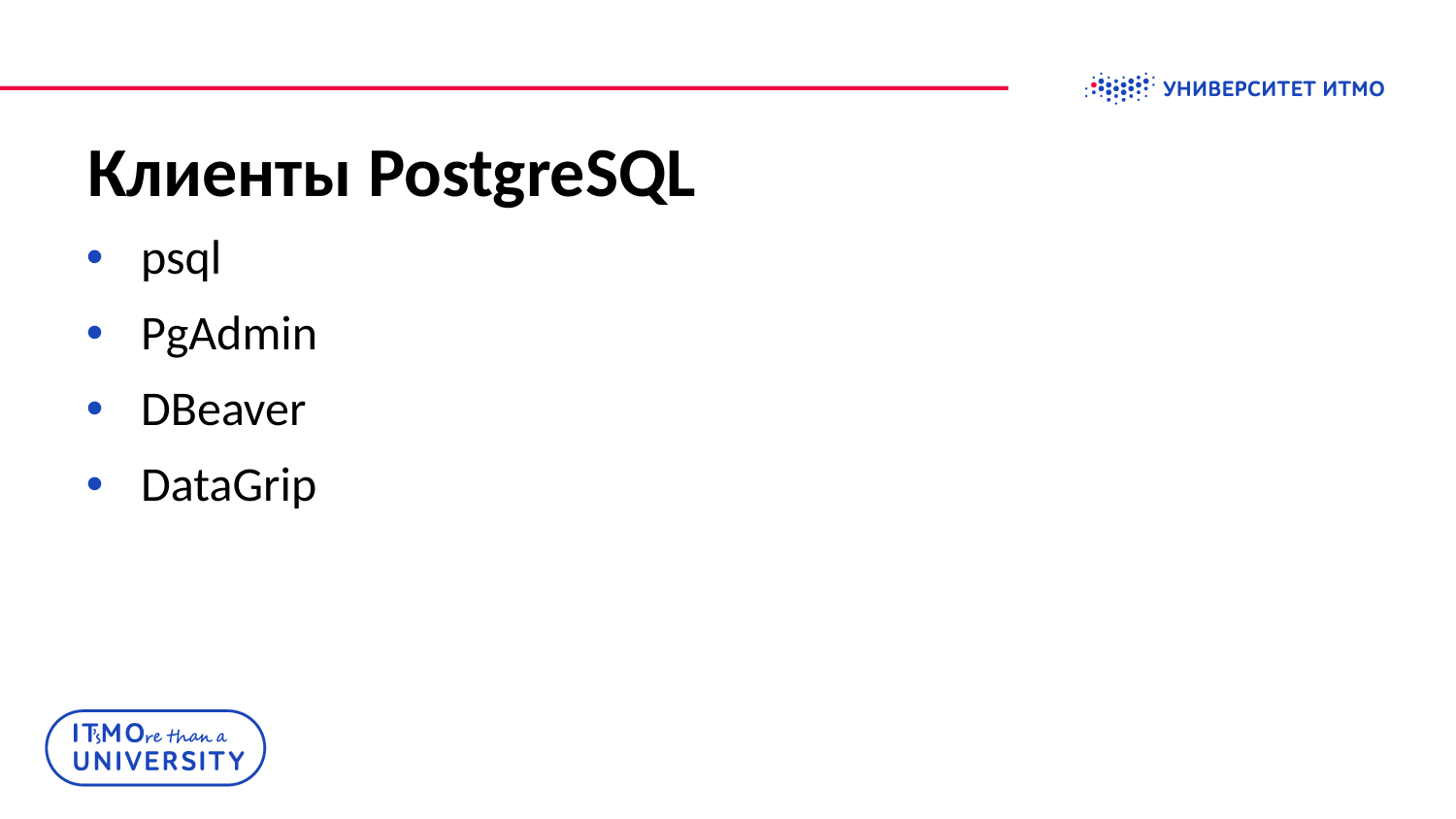

# Клиенты PostgreSQL
psql
PgAdmin
DBeaver
DataGrip